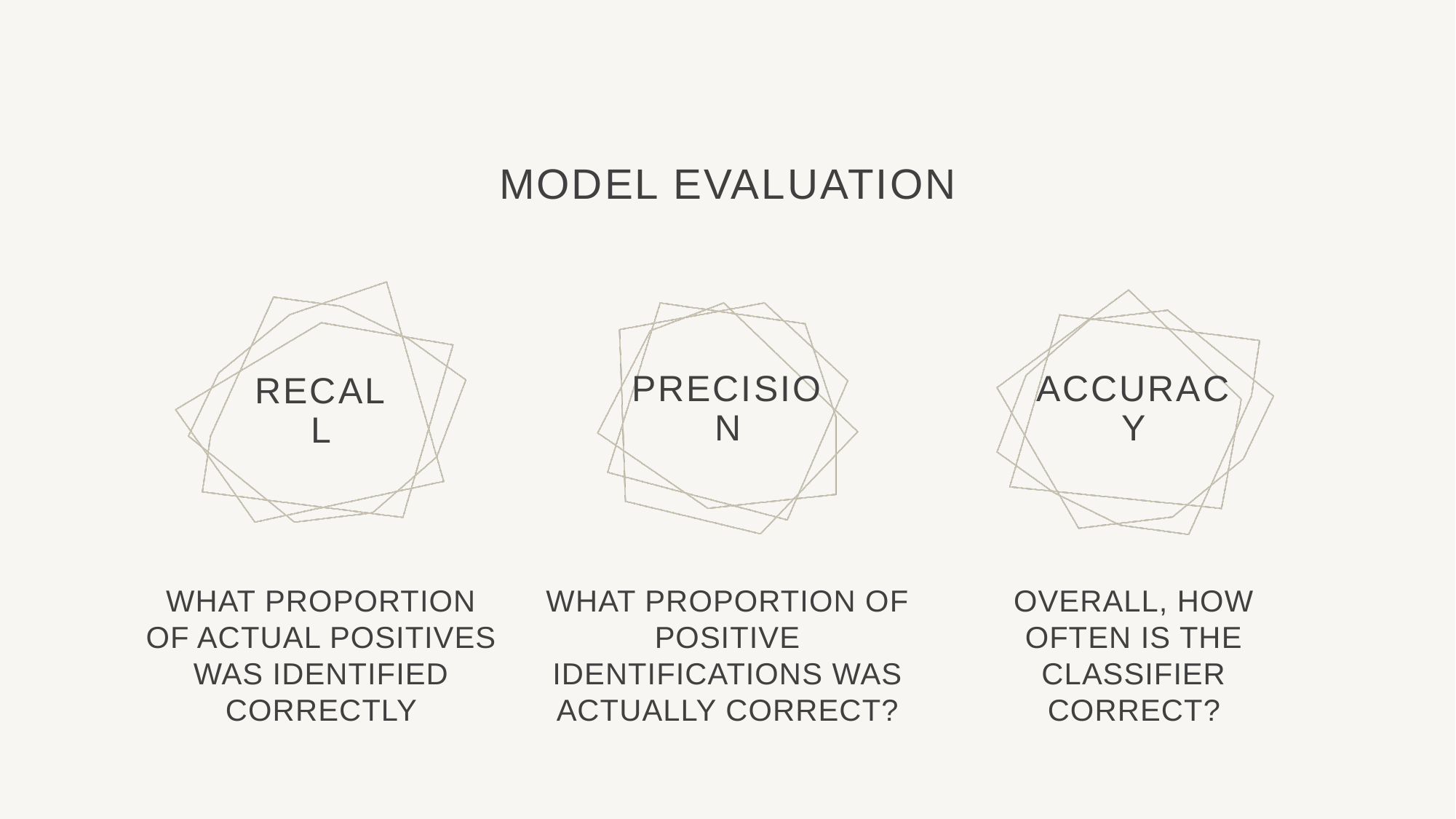

# MODEL EVALUATION
PRECISION
ACCURACY
RECALL
What proportion of actual positives was identified correctly
What proportion of positive identifications was actually correct?
Overall, how often is the classifier correct?